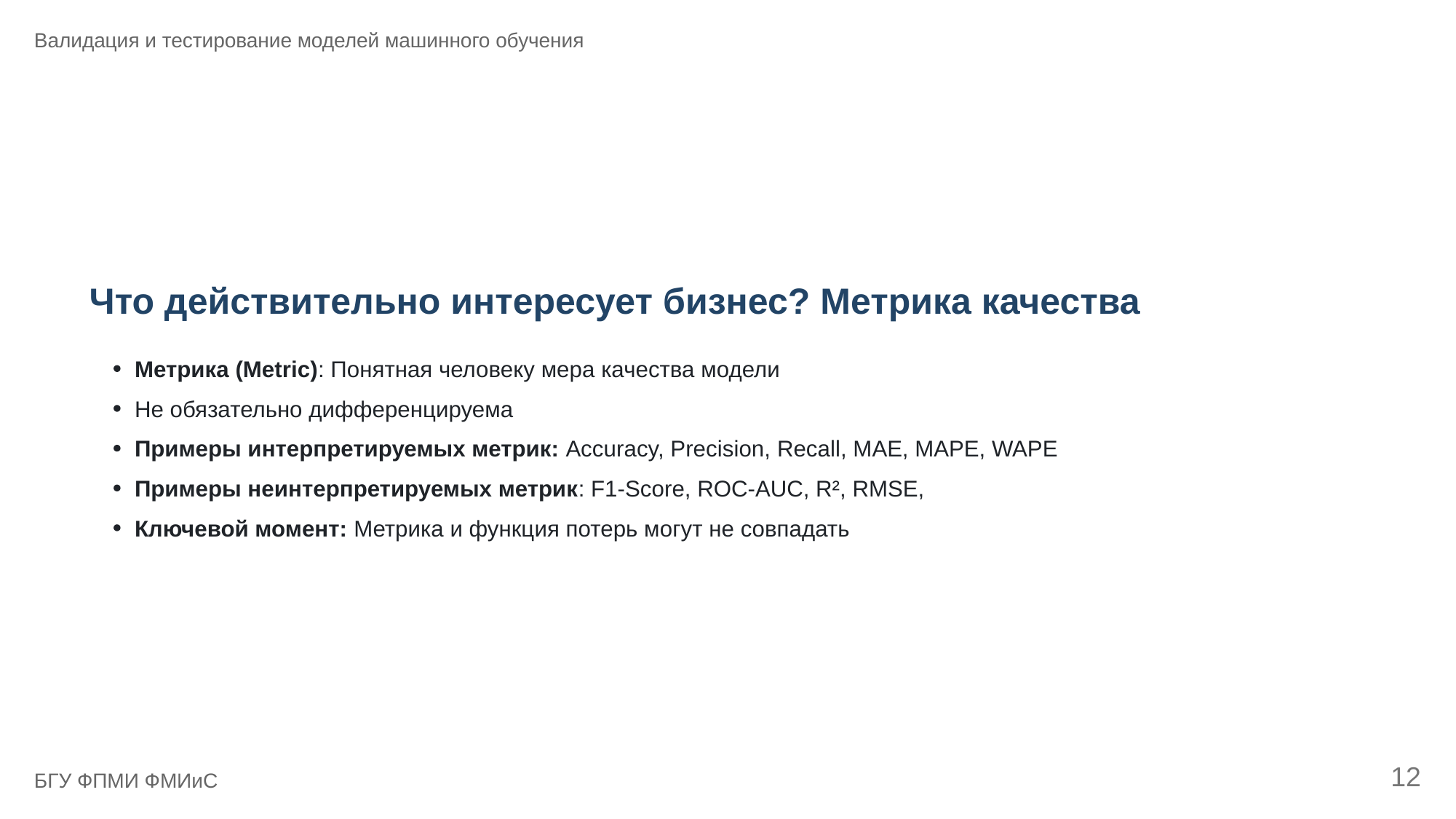

Валидация и тестирование моделей машинного обучения
Что действительно интересует бизнес? Метрика качества
Метрика (Metric): Понятная человеку мера качества модели

Не обязательно дифференцируема

Примеры интерпретируемых метрик: Accuracy, Precision, Recall, MAE, MAPE, WAPE

Примеры неинтерпретируемых метрик: F1-Score, ROC-AUC, R², RMSE,

Ключевой момент: Метрика и функция потерь могут не совпадать

12
БГУ ФПМИ ФМИиС